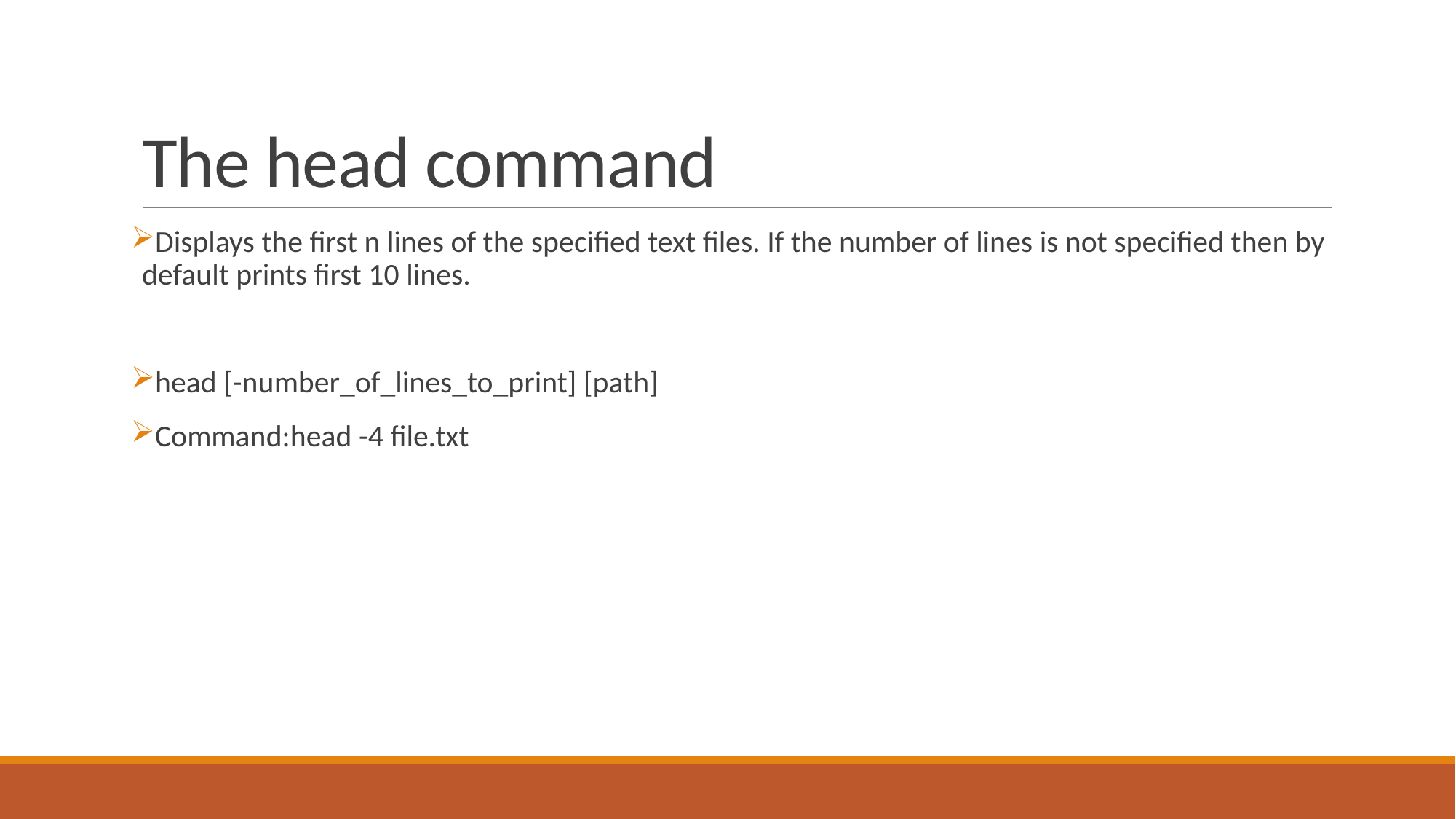

# The head command
Displays the first n lines of the specified text files. If the number of lines is not specified then by default prints first 10 lines.

head [-number_of_lines_to_print] [path]
Command:head -4 file.txt